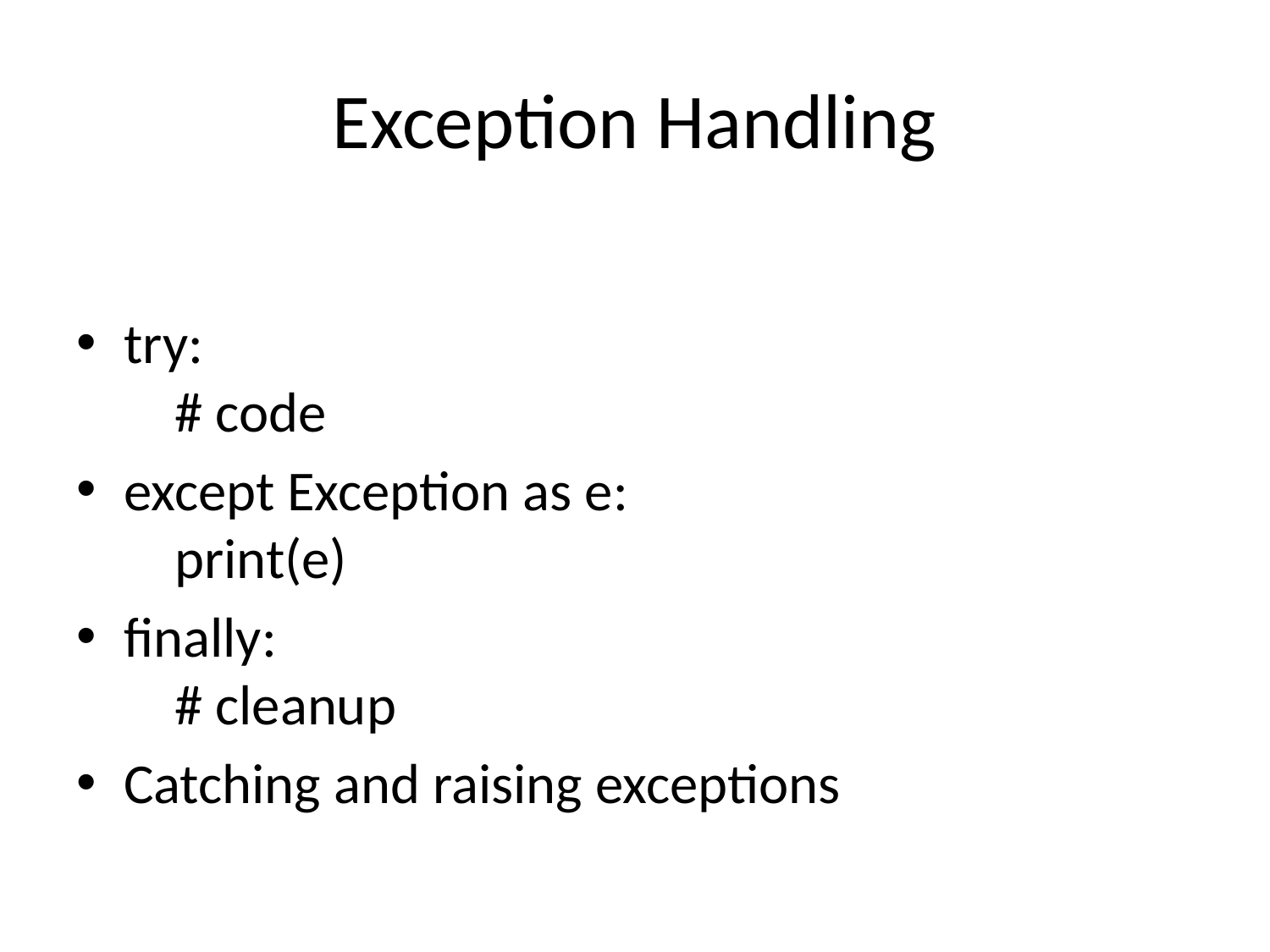

# Exception Handling

try:
    # code
except Exception as e:
    print(e)
finally:
    # cleanup
Catching and raising exceptions